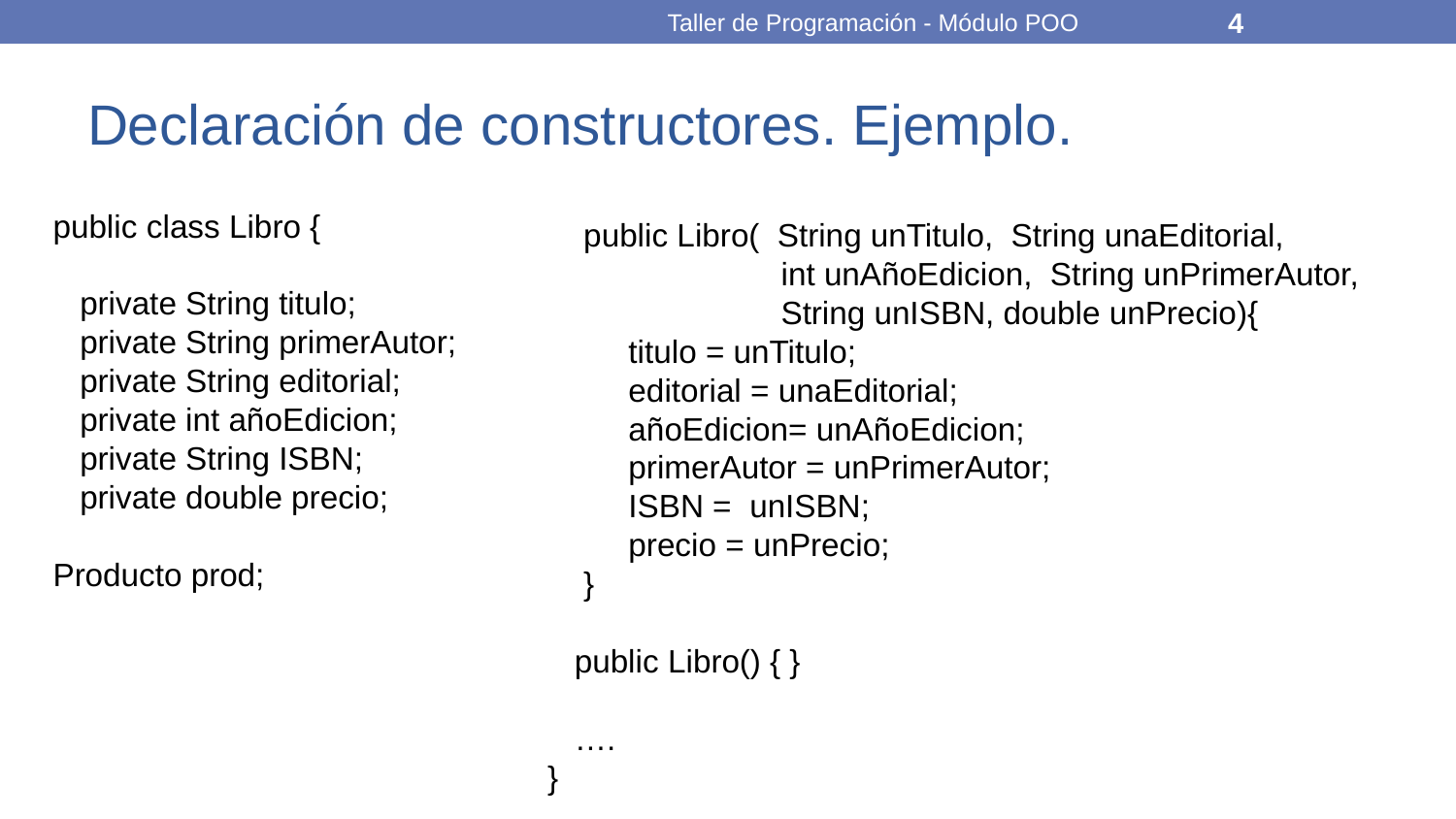

Taller de Programación - Módulo POO
4
# Declaración de constructores. Ejemplo.

    public Libro(  String unTitulo,  String unaEditorial,
                          int unAñoEdicion,  String unPrimerAutor,
                          String unISBN, double unPrecio){
         titulo = unTitulo;
         editorial = unaEditorial;
         añoEdicion= unAñoEdicion;
         primerAutor = unPrimerAutor;
         ISBN =  unISBN;
         precio = unPrecio;
    }

   public Libro() { }

   ….
}

public class Libro {

   private String titulo;
   private String primerAutor;
   private String editorial;
   private int añoEdicion;
   private String ISBN;
   private double precio;

Producto prod;